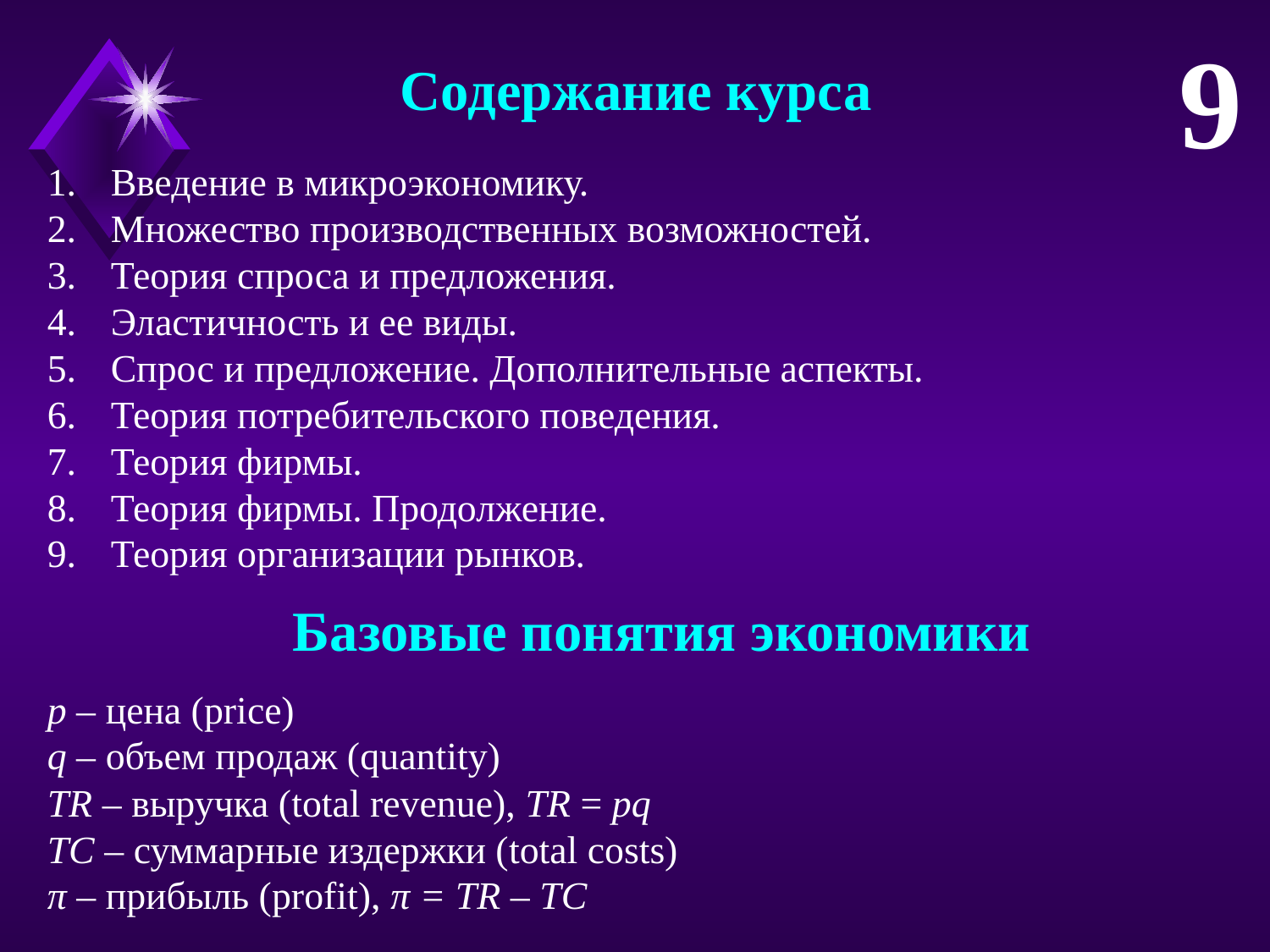

9
Содержание курса
Введение в микроэкономику.
Множество производственных возможностей.
Теория спроса и предложения.
Эластичность и ее виды.
Спрос и предложение. Дополнительные аспекты.
Теория потребительского поведения.
Теория фирмы.
Теория фирмы. Продолжение.
Теория организации рынков.
Базовые понятия экономики
p – цена (price)
q – объем продаж (quantity)
TR – выручка (total revenue), TR = pq
TC – суммарные издержки (total costs)
π – прибыль (profit), π = TR – TC